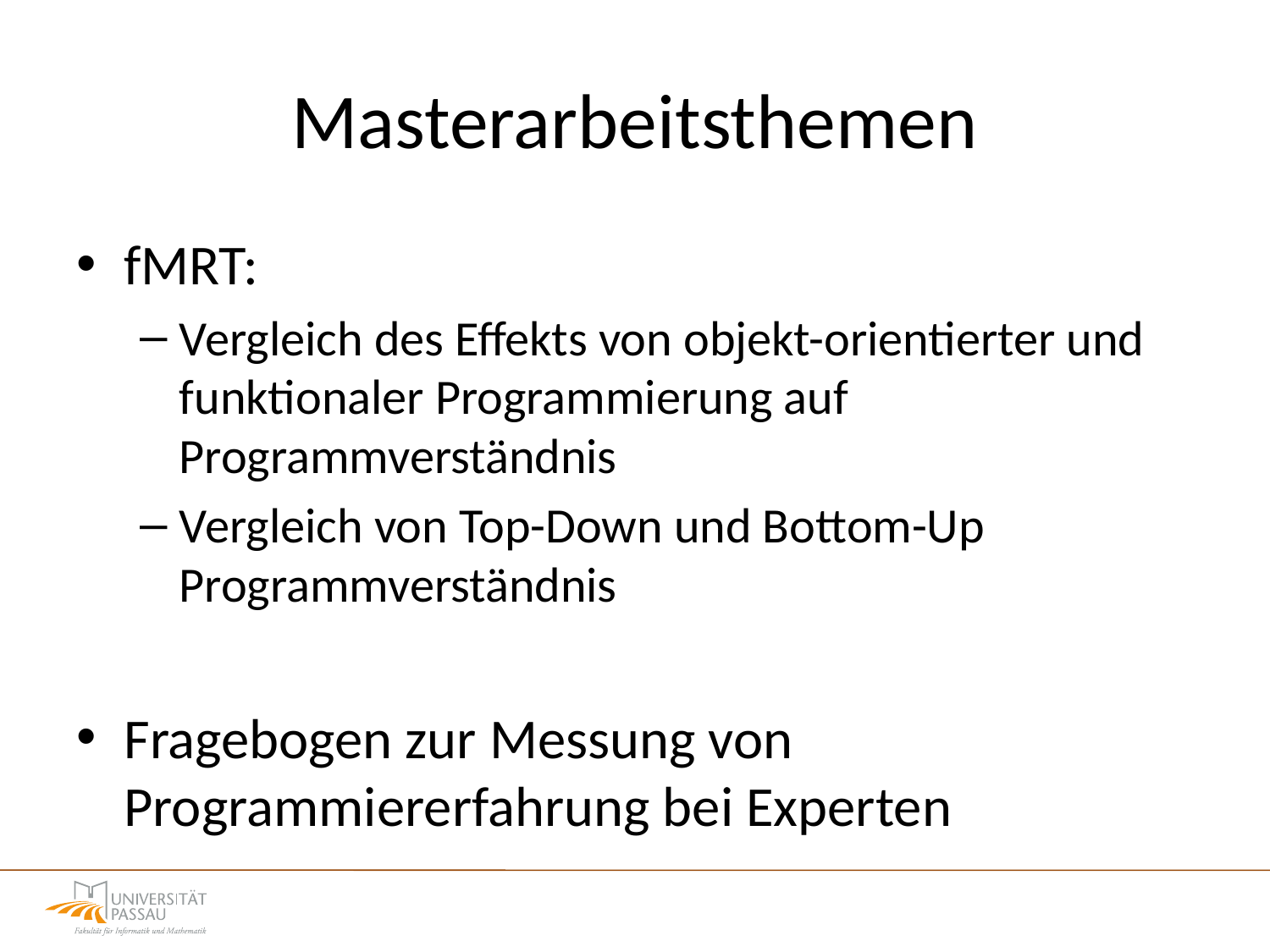

# Masterarbeitsthemen
fMRT:
Vergleich des Effekts von objekt-orientierter und funktionaler Programmierung auf Programmverständnis
Vergleich von Top-Down und Bottom-Up Programmverständnis

Fragebogen zur Messung von Programmiererfahrung bei Experten